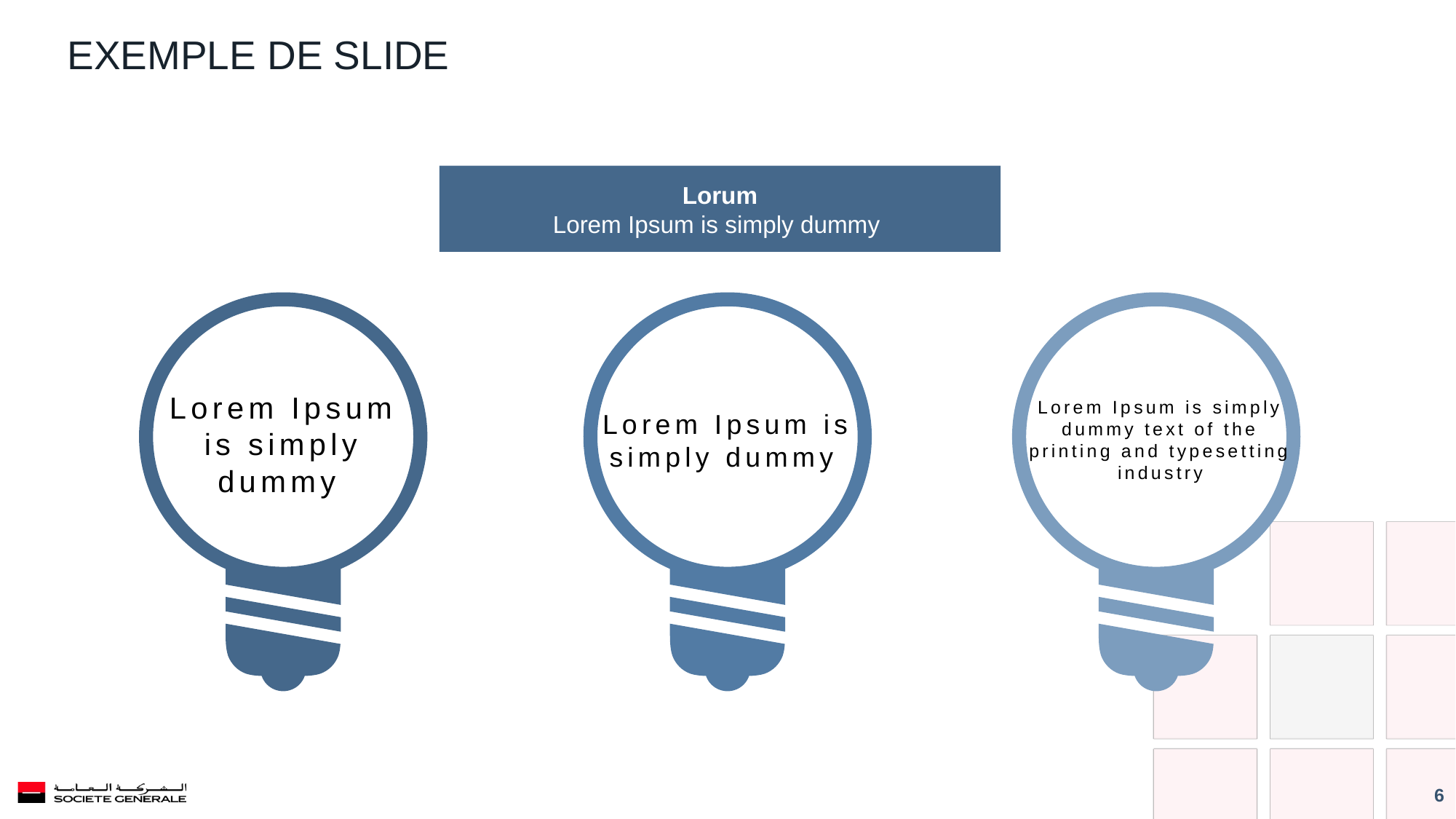

# Exemple de slide
Lorum
Lorem Ipsum is simply dummy

Lorem Ipsum is simply dummy

Lorem Ipsum is simply dummy

Lorem Ipsum is simply dummy text of the printing and typesetting industry
6